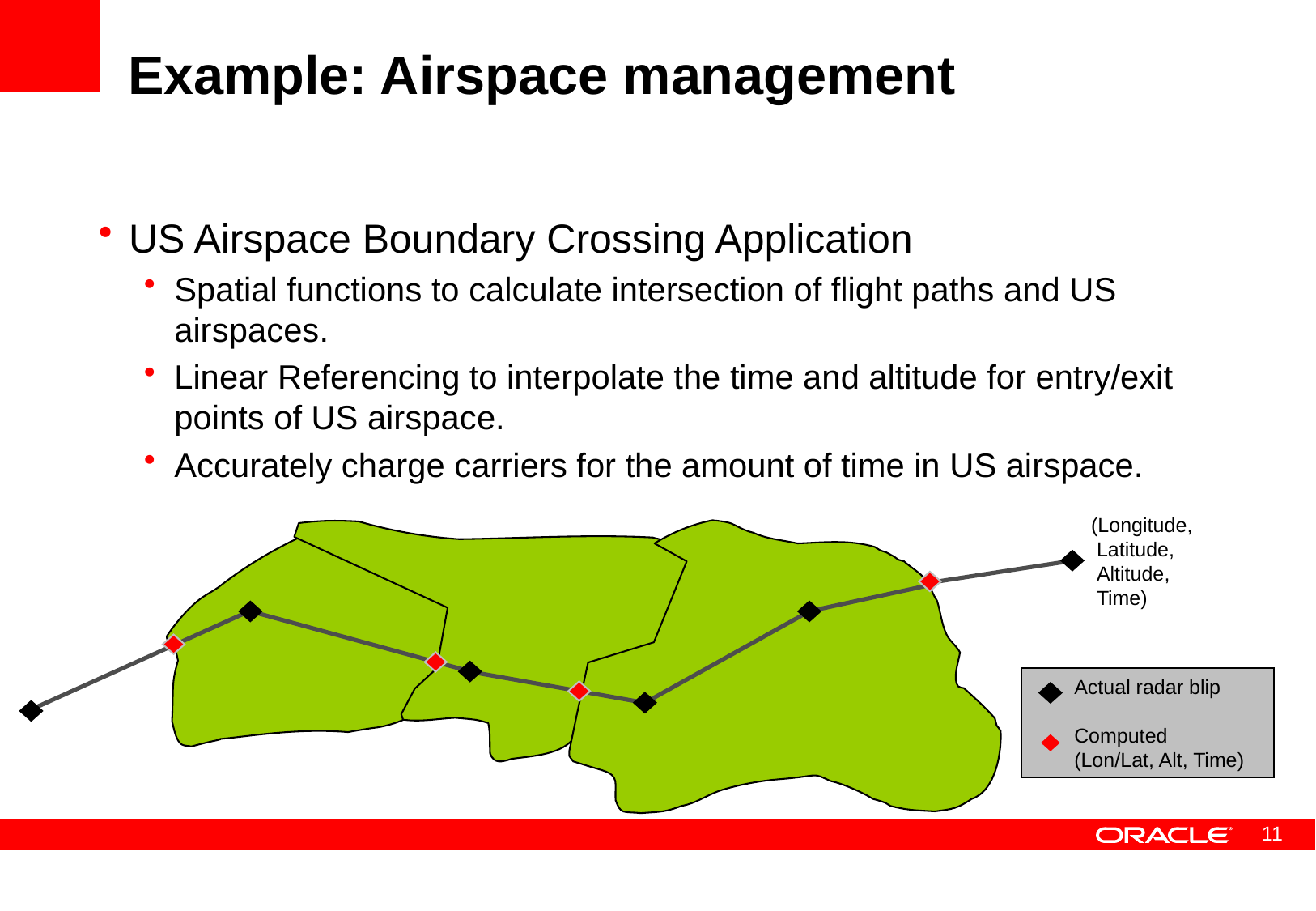

# Example: Airspace management
US Airspace Boundary Crossing Application
Spatial functions to calculate intersection of flight paths and US airspaces.
Linear Referencing to interpolate the time and altitude for entry/exit points of US airspace.
Accurately charge carriers for the amount of time in US airspace.
(Longitude,
 Latitude,
 Altitude,
 Time)

Actual radar blip

Computed
(Lon/Lat, Alt, Time)